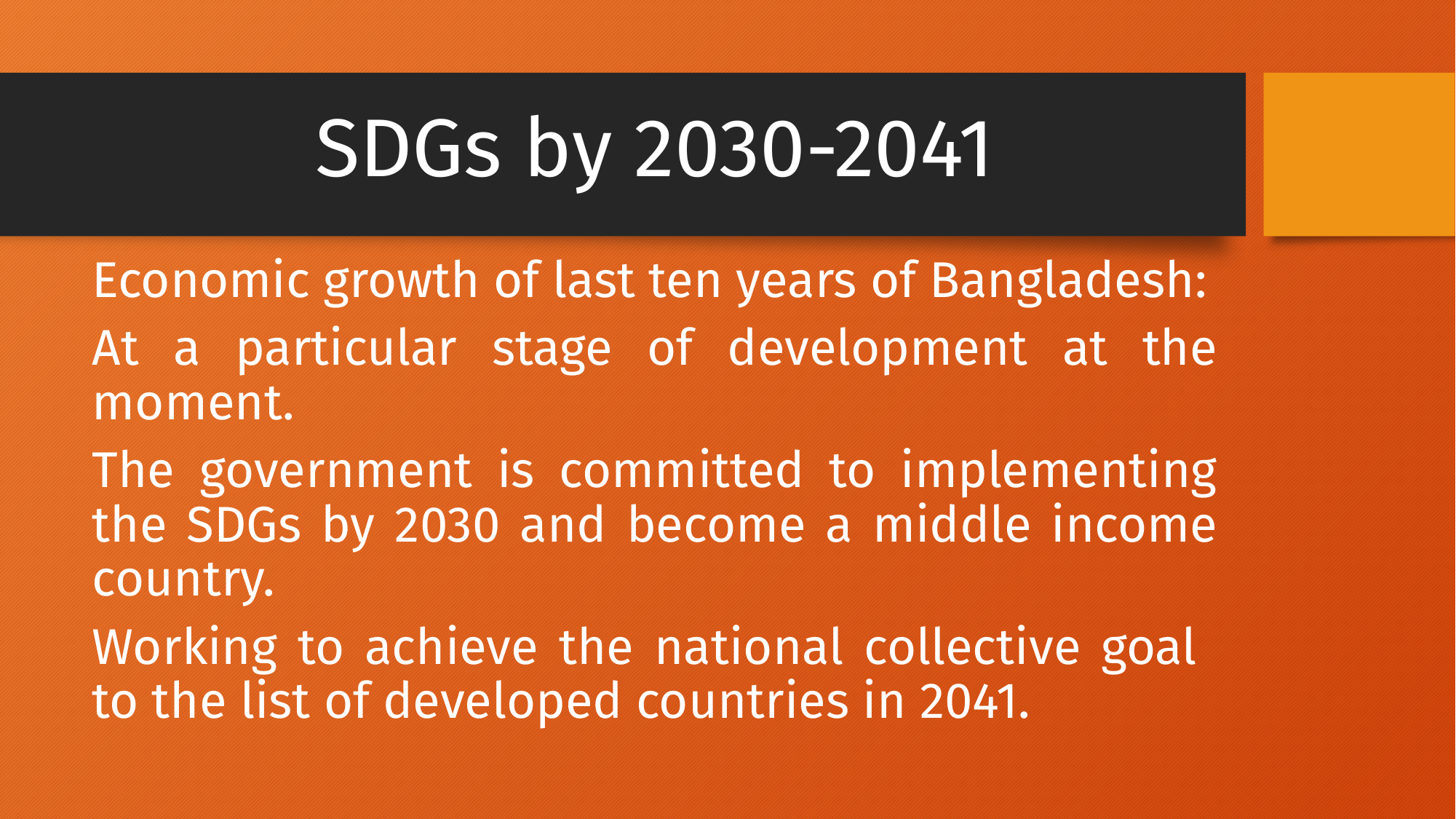

# SDGs by 2030-2041
Economic growth of last ten years of Bangladesh:
At a particular stage of development at the moment.
The government is committed to implementing the SDGs by 2030 and become a middle income country.
Working to achieve the national collective goal  to the list of developed countries in 2041.